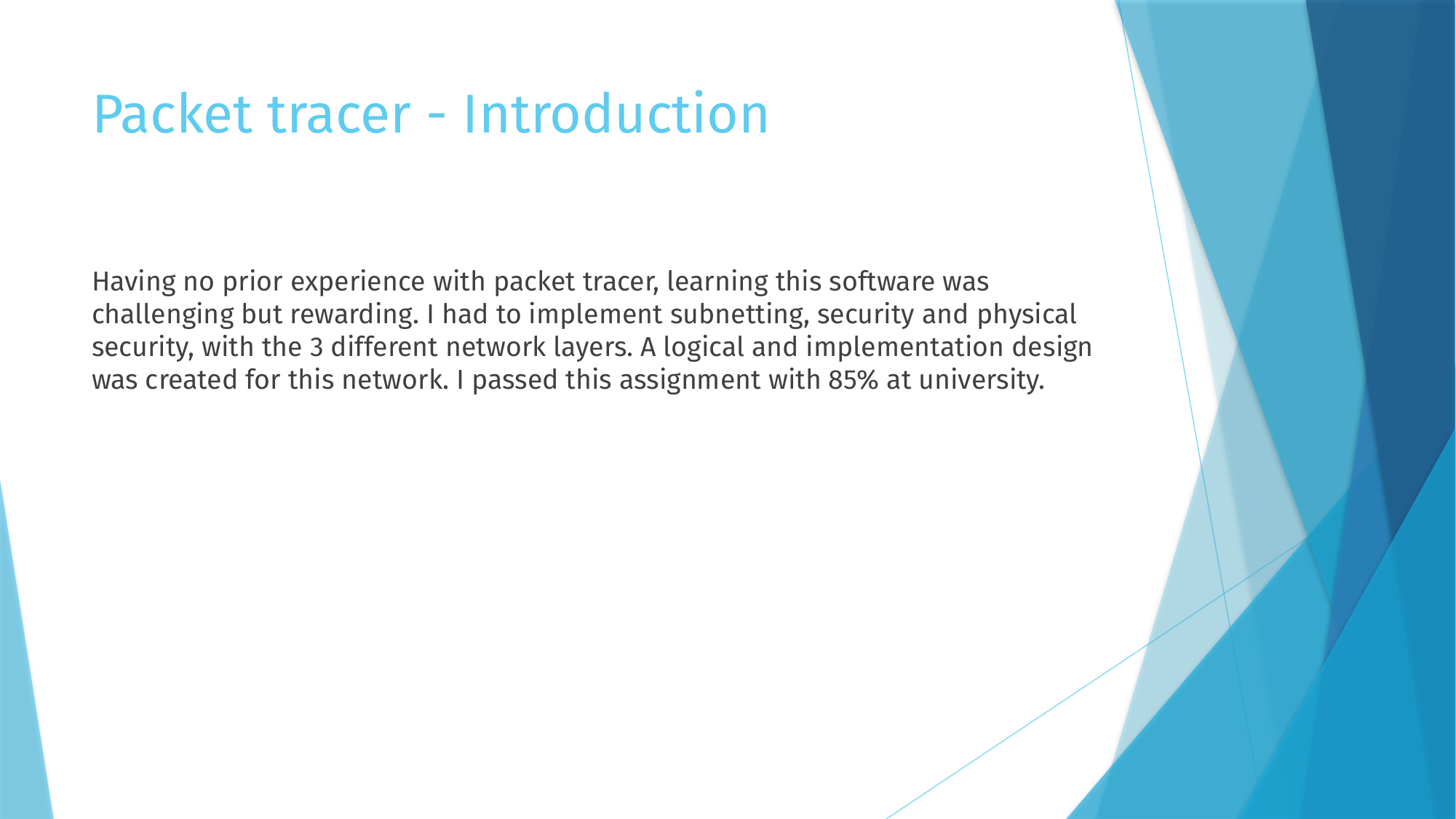

# Packet tracer - Introduction
Having no prior experience with packet tracer, learning this software was challenging but rewarding. I had to implement subnetting, security and physical security, with the 3 different network layers. A logical and implementation design was created for this network. I passed this assignment with 85% at university.